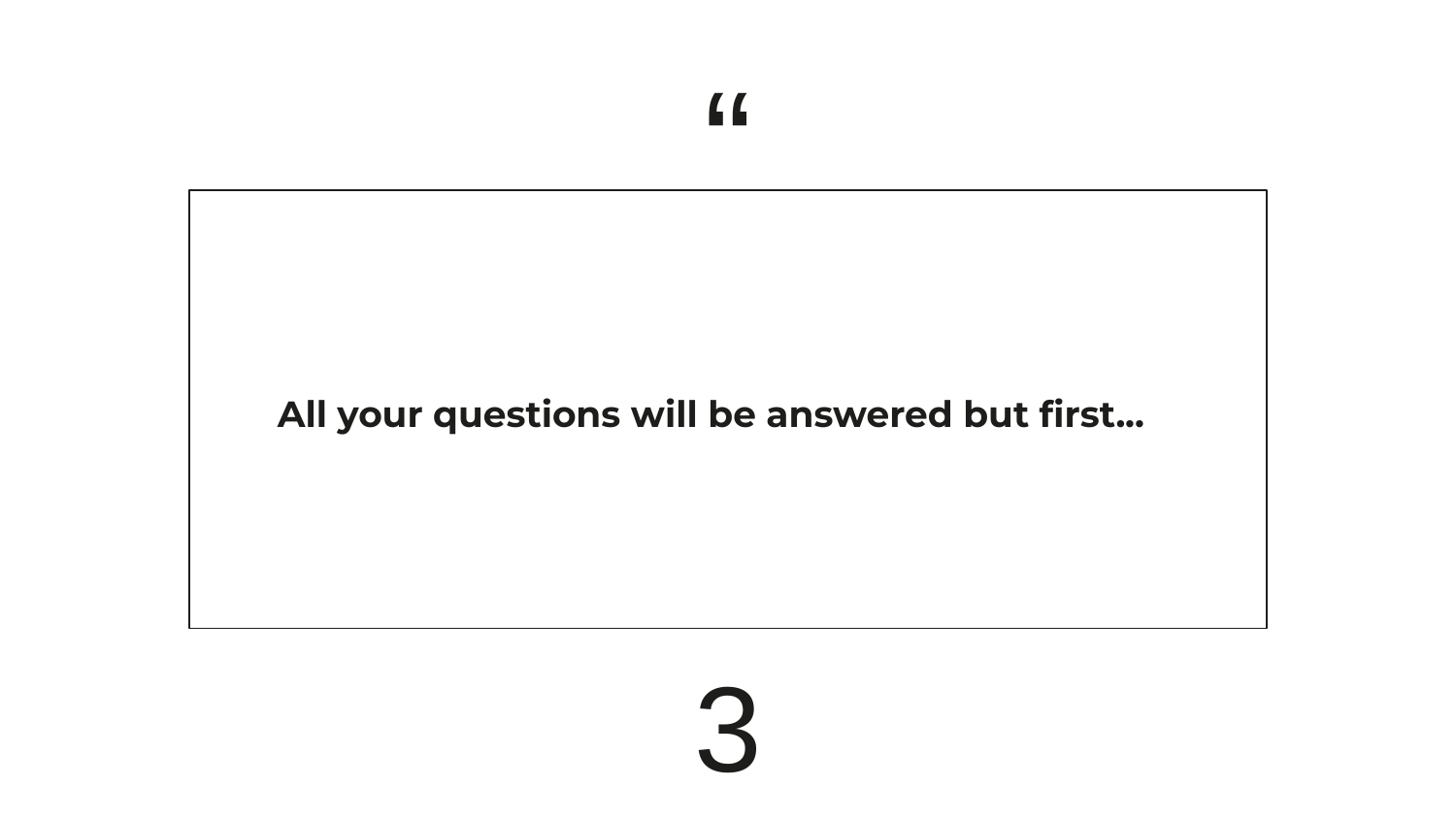

All your questions will be answered but first...
3